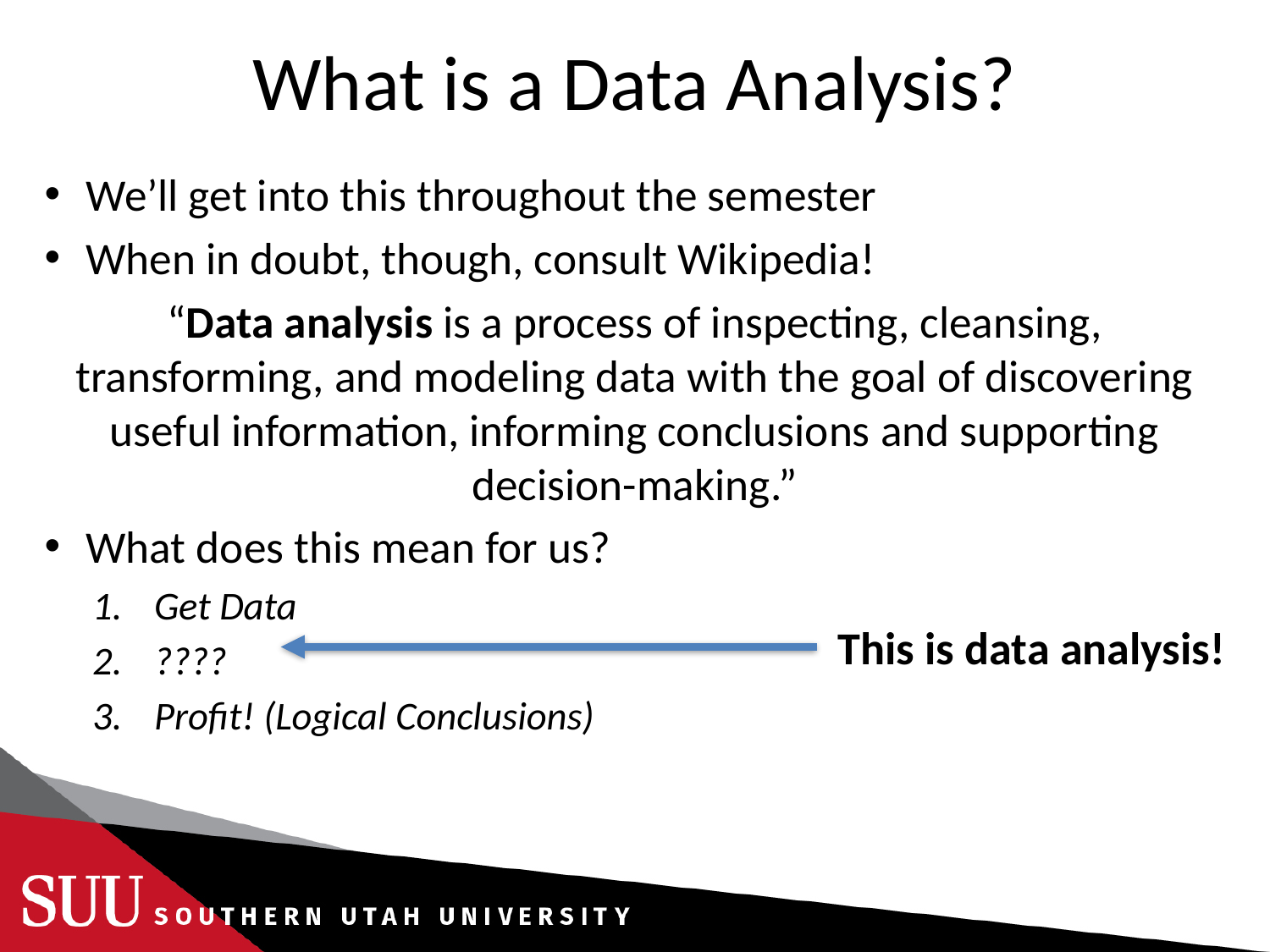

# What is a Data Analysis?
We’ll get into this throughout the semester
When in doubt, though, consult Wikipedia!
“Data analysis is a process of inspecting, cleansing, transforming, and modeling data with the goal of discovering useful information, informing conclusions and supporting decision-making.”
What does this mean for us?
Get Data
????
Profit! (Logical Conclusions)
This is data analysis!